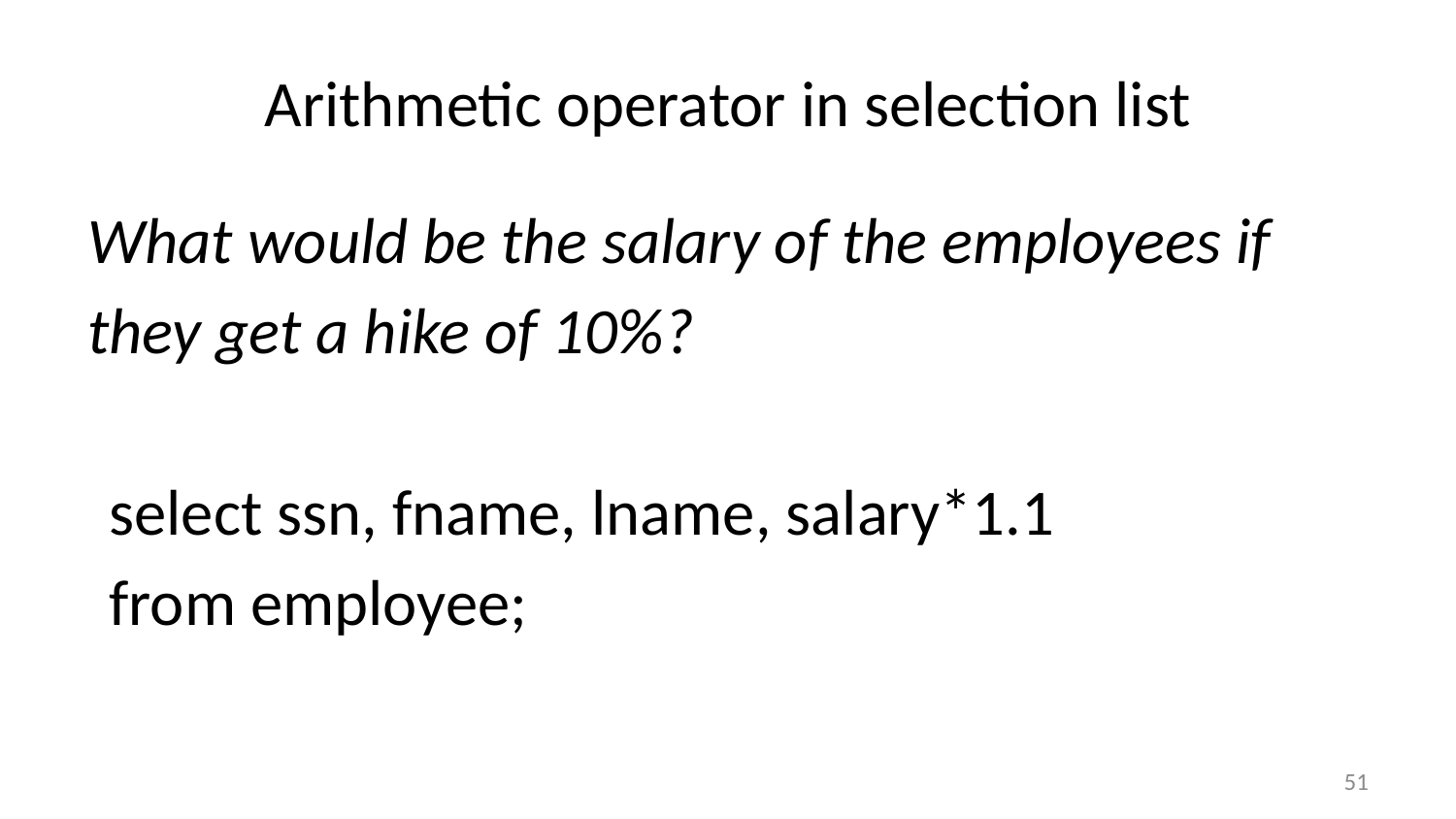

# Arithmetic operator in selection list
What would be the salary of the employees if
they get a hike of 10%?

select ssn, fname, lname, salary*1.1
from employee;
51